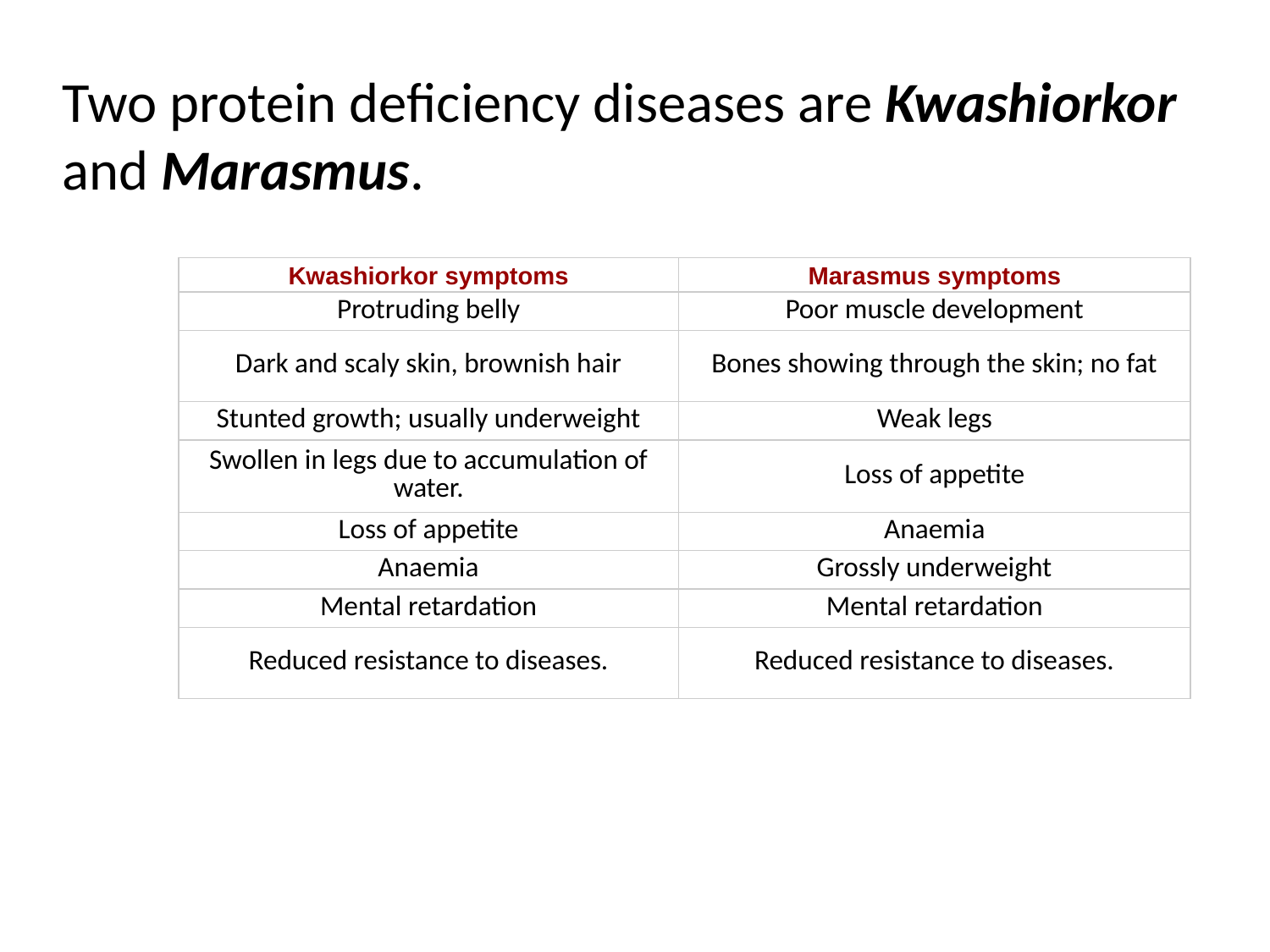

Two protein deficiency diseases are Kwashiorkor and Marasmus.
| Kwashiorkor symptoms | Marasmus symptoms |
| --- | --- |
| Protruding belly | Poor muscle development |
| Dark and scaly skin, brownish hair | Bones showing through the skin; no fat |
| Stunted growth; usually underweight | Weak legs |
| Swollen in legs due to accumulation of water. | Loss of appetite |
| Loss of appetite | Anaemia |
| Anaemia | Grossly underweight |
| Mental retardation | Mental retardation |
| Reduced resistance to diseases. | Reduced resistance to diseases. |